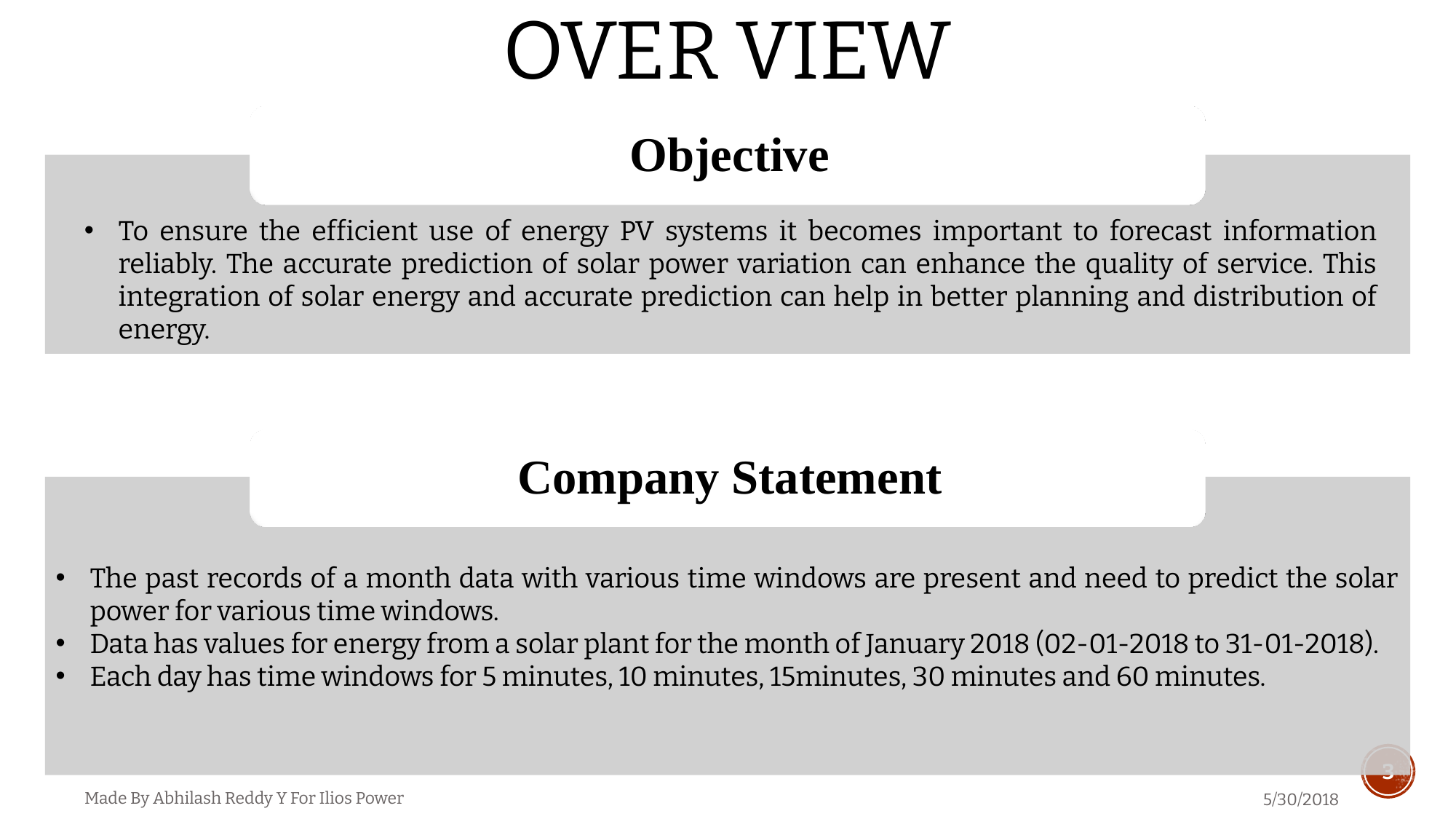

# Over View
Objective
Company Statement
To ensure the efficient use of energy PV systems it becomes important to forecast information reliably. The accurate prediction of solar power variation can enhance the quality of service. This integration of solar energy and accurate prediction can help in better planning and distribution of energy.
The past records of a month data with various time windows are present and need to predict the solar power for various time windows.
Data has values for energy from a solar plant for the month of January 2018 (02-01-2018 to 31-01-2018).
Each day has time windows for 5 minutes, 10 minutes, 15minutes, 30 minutes and 60 minutes.

3
Made By Abhilash Reddy Y For Ilios Power
5/30/2018